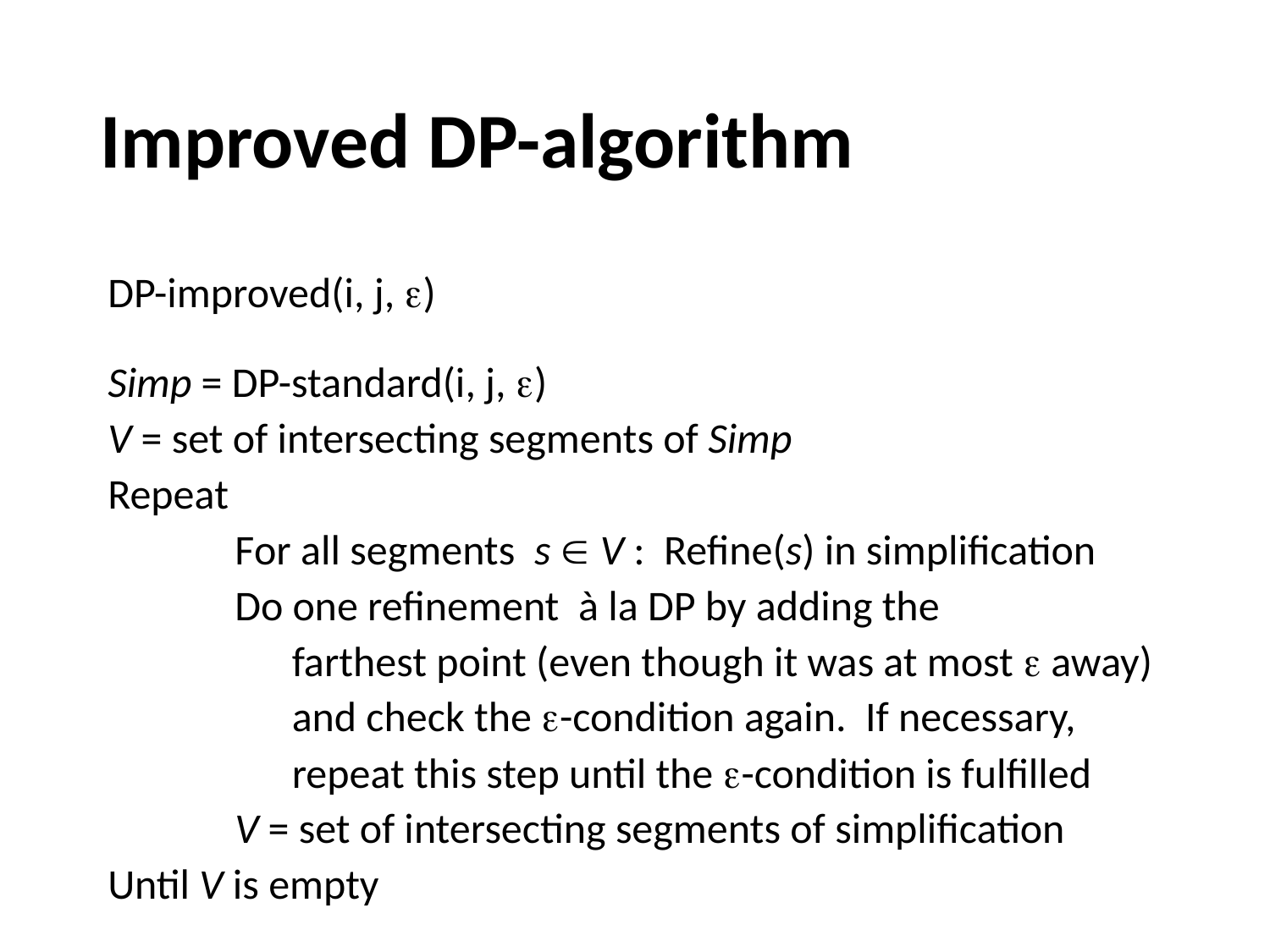

# Improved DP-algorithm
DP-improved(i, j, ε)
Simp = DP-standard(i, j, ε)
V = set of intersecting segments of Simp
Repeat
	For all segments  s ∈ V :  Refine(s) in simplification
	Do one refinement  à la DP by adding the
  	      farthest point (even though it was at most ε away)
	      and check the ε-condition again.  If necessary,
	      repeat this step until the ε-condition is fulfilled
 	V = set of intersecting segments of simplification
Until V is empty